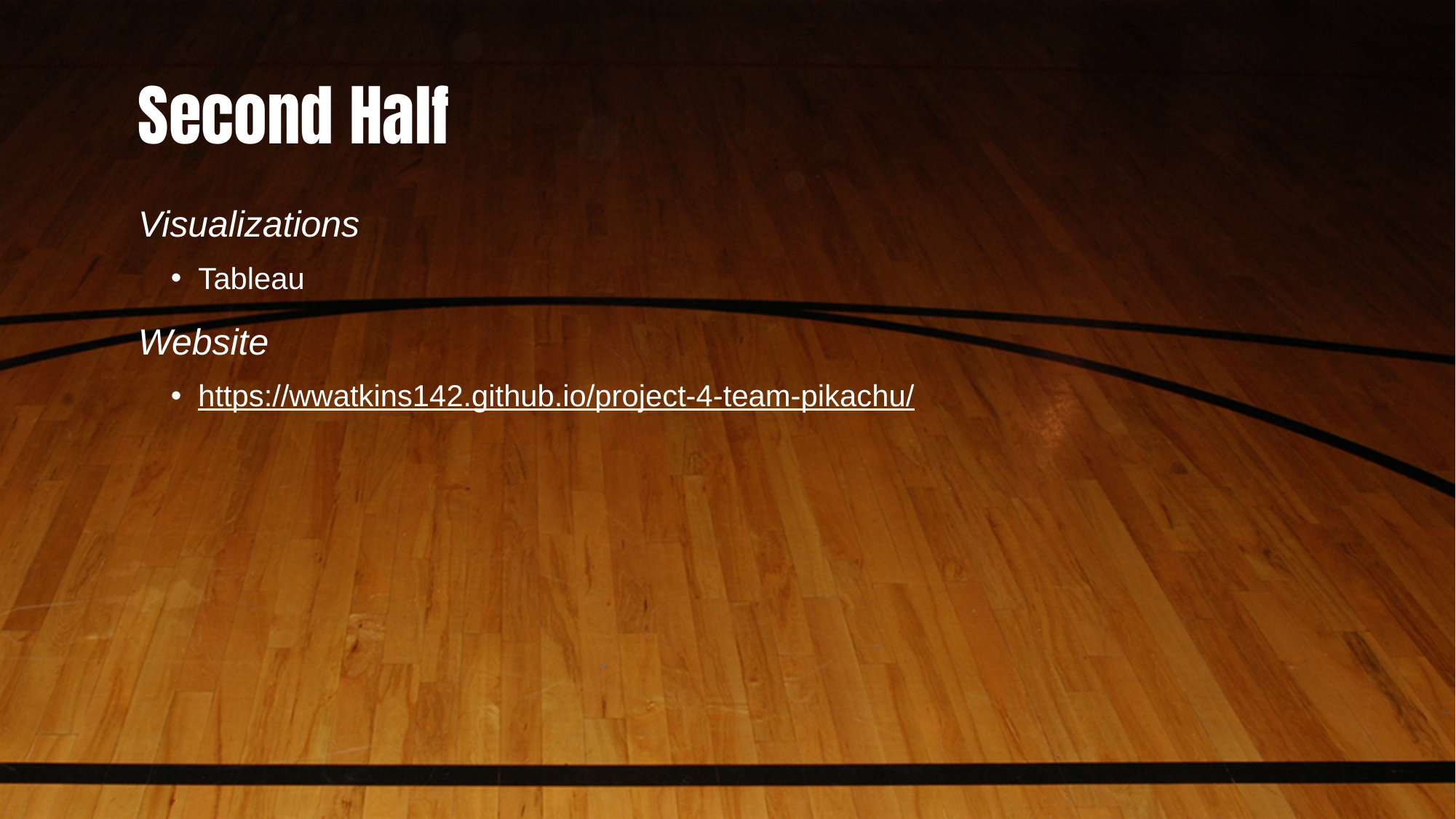

# Second Half
Visualizations
Tableau
Website
https://wwatkins142.github.io/project-4-team-pikachu/